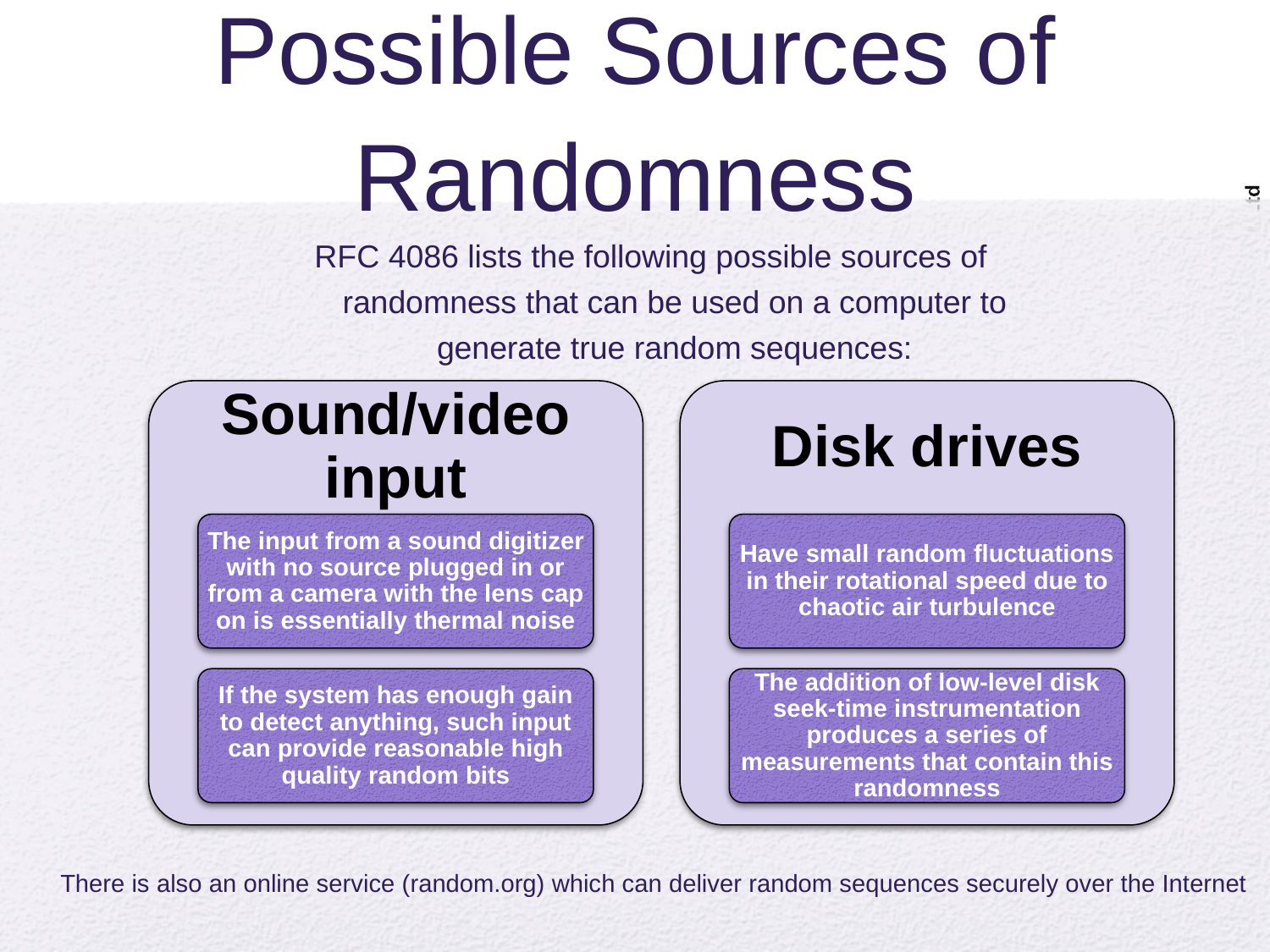

# Possible Sources of Randomness
RFC 4086 lists the following possible sources of randomness that can be used on a computer to generate true random sequences:

Sound/video input

Disk drives

The input from a sound digitizer with no source plugged in or from a camera with the lens cap on is essentially thermal noise
Have small random fluctuations in their rotational speed due to chaotic air turbulence

If the system has enough gain to detect anything, such input can provide reasonable high quality random bits
The addition of low-level disk seek-time instrumentation produces a series of measurements that contain this randomness
There is also an online service (random.org) which can deliver random sequences securely over the Internet